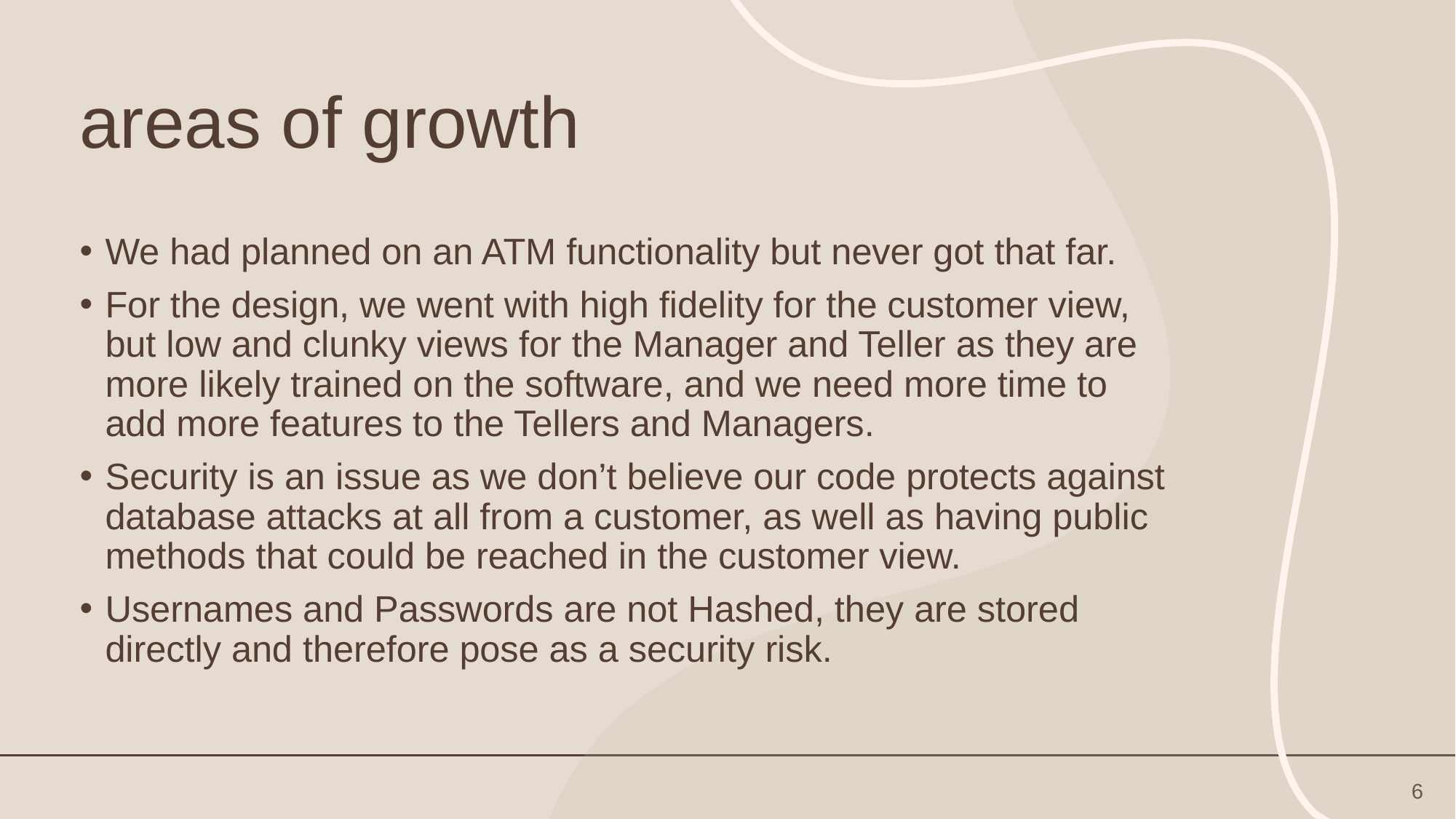

# areas of growth
We had planned on an ATM functionality but never got that far.
For the design, we went with high fidelity for the customer view, but low and clunky views for the Manager and Teller as they are more likely trained on the software, and we need more time to add more features to the Tellers and Managers.
Security is an issue as we don’t believe our code protects against database attacks at all from a customer, as well as having public methods that could be reached in the customer view.
Usernames and Passwords are not Hashed, they are stored directly and therefore pose as a security risk.
6